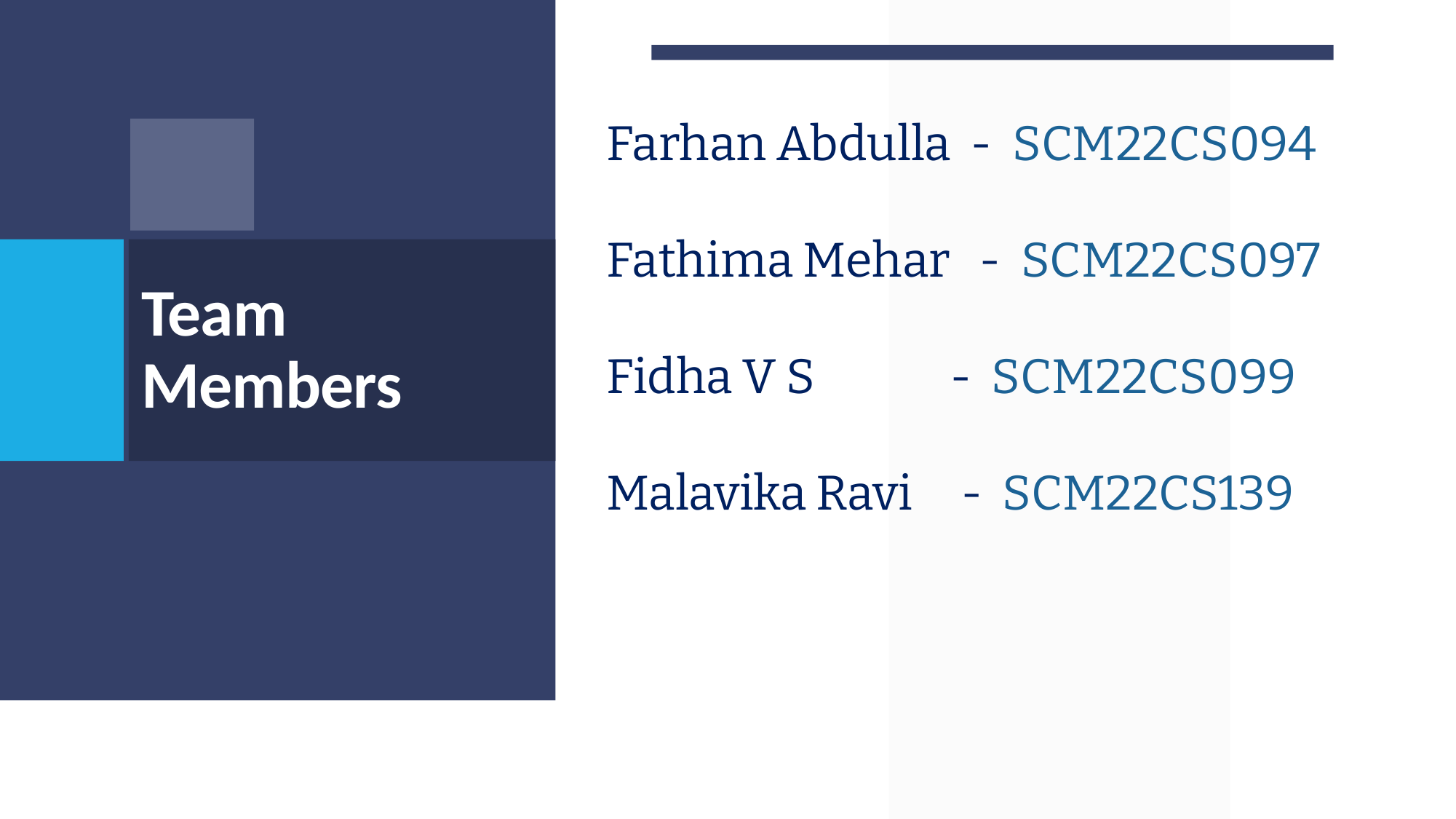

Farhan Abdulla  -  SCM22CS094

Fathima Mehar   -  SCM22CS097

Fidha V S              -  SCM22CS099

Malavika Ravi     -  SCM22CS139

# Team Members